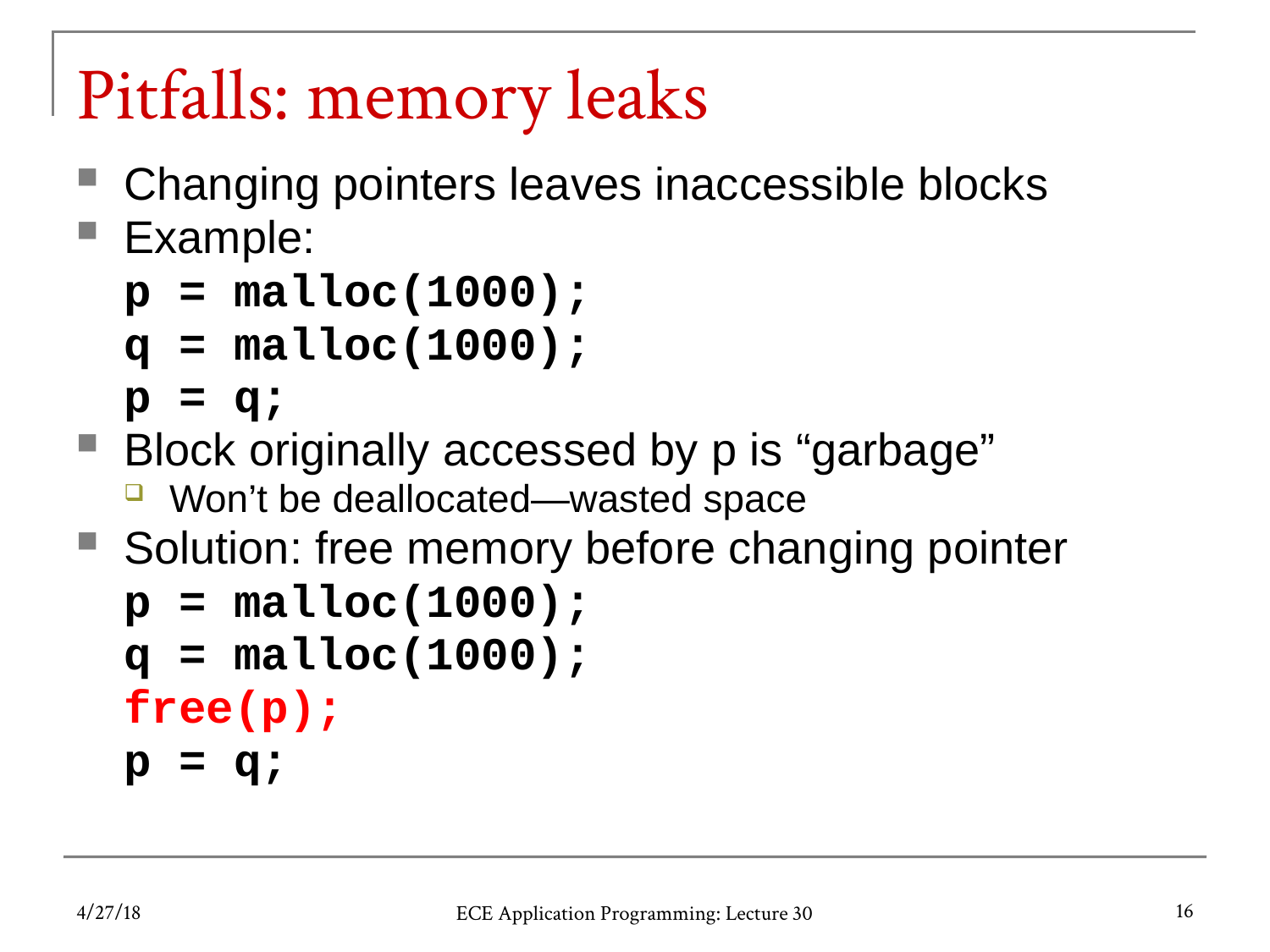

# Pitfalls: memory leaks
Changing pointers leaves inaccessible blocks
Example:
	p = malloc(1000);
	q = malloc(1000);
	p = q;
Block originally accessed by p is “garbage”
Won’t be deallocated—wasted space
Solution: free memory before changing pointer
	p = malloc(1000);
	q = malloc(1000);
	free(p);
	p = q;

4/27/18
16
ECE Application Programming: Lecture 30